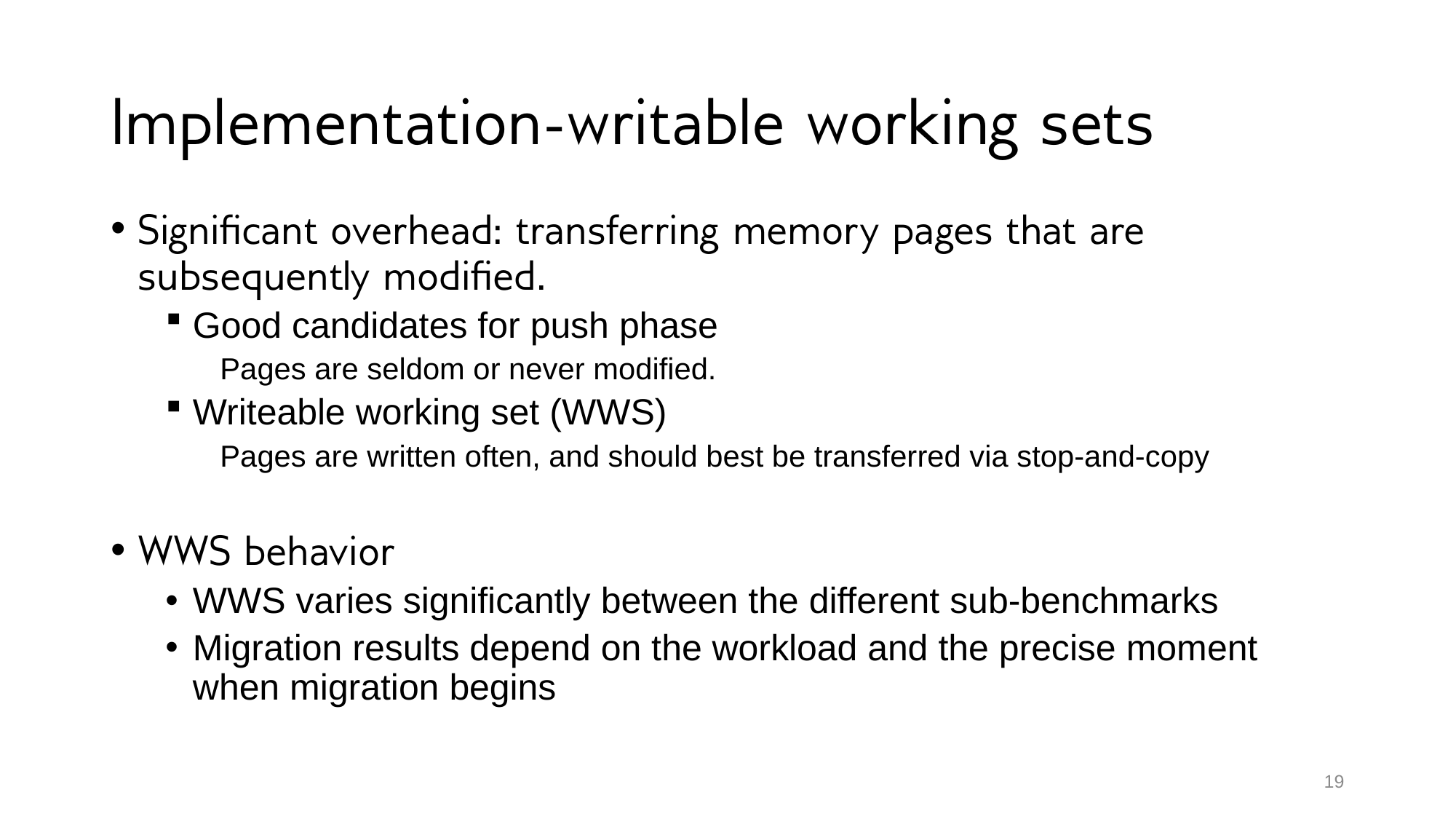

# Implementation-writable working sets
Significant overhead: transferring memory pages that are subsequently modified.
Good candidates for push phase
Pages are seldom or never modified.
Writeable working set (WWS)
Pages are written often, and should best be transferred via stop-and-copy

WWS behavior
WWS varies significantly between the different sub-benchmarks
Migration results depend on the workload and the precise moment when migration begins

19